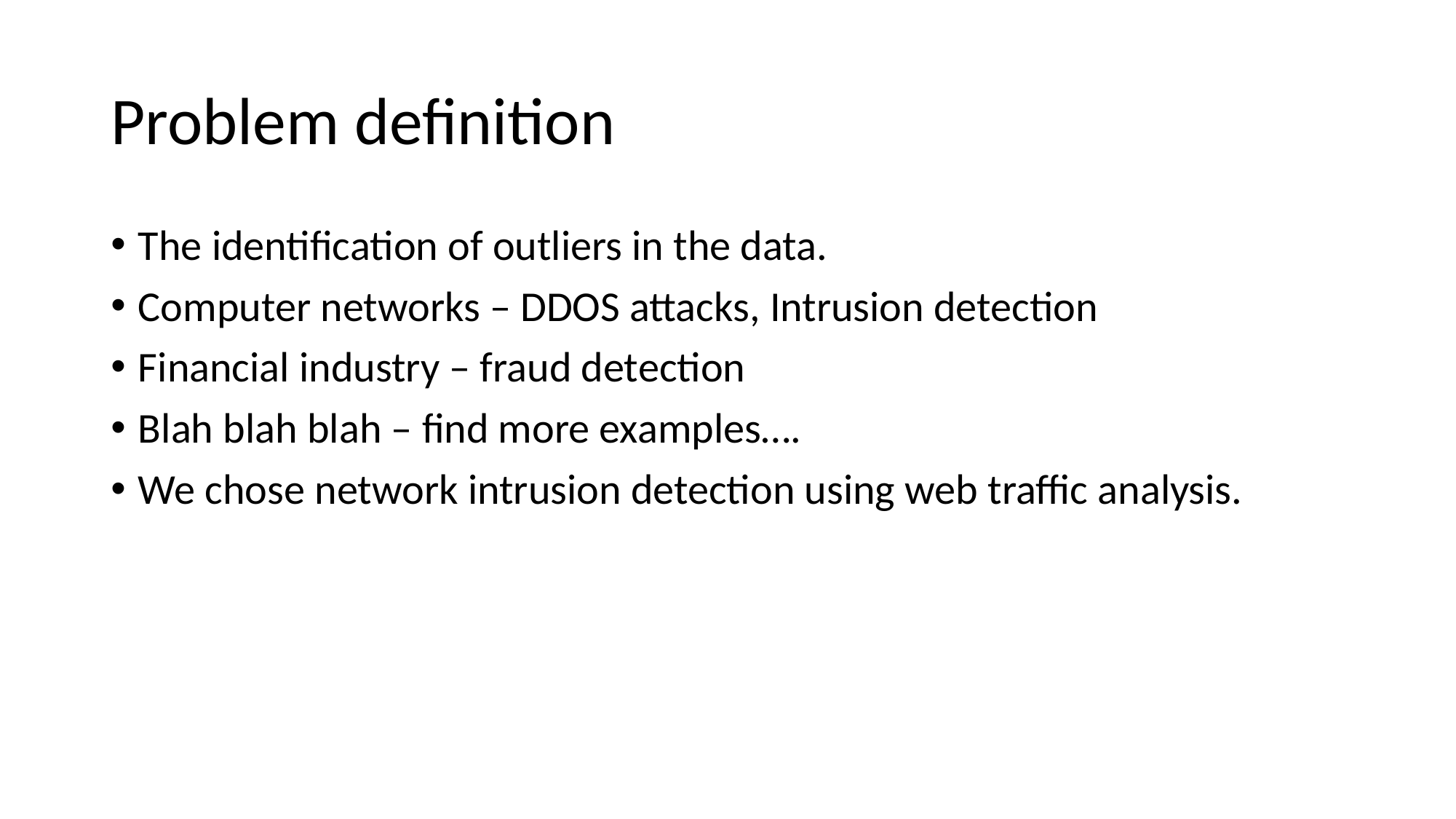

# Problem definition
The identification of outliers in the data.
Computer networks – DDOS attacks, Intrusion detection
Financial industry – fraud detection
Blah blah blah – find more examples….
We chose network intrusion detection using web traffic analysis.